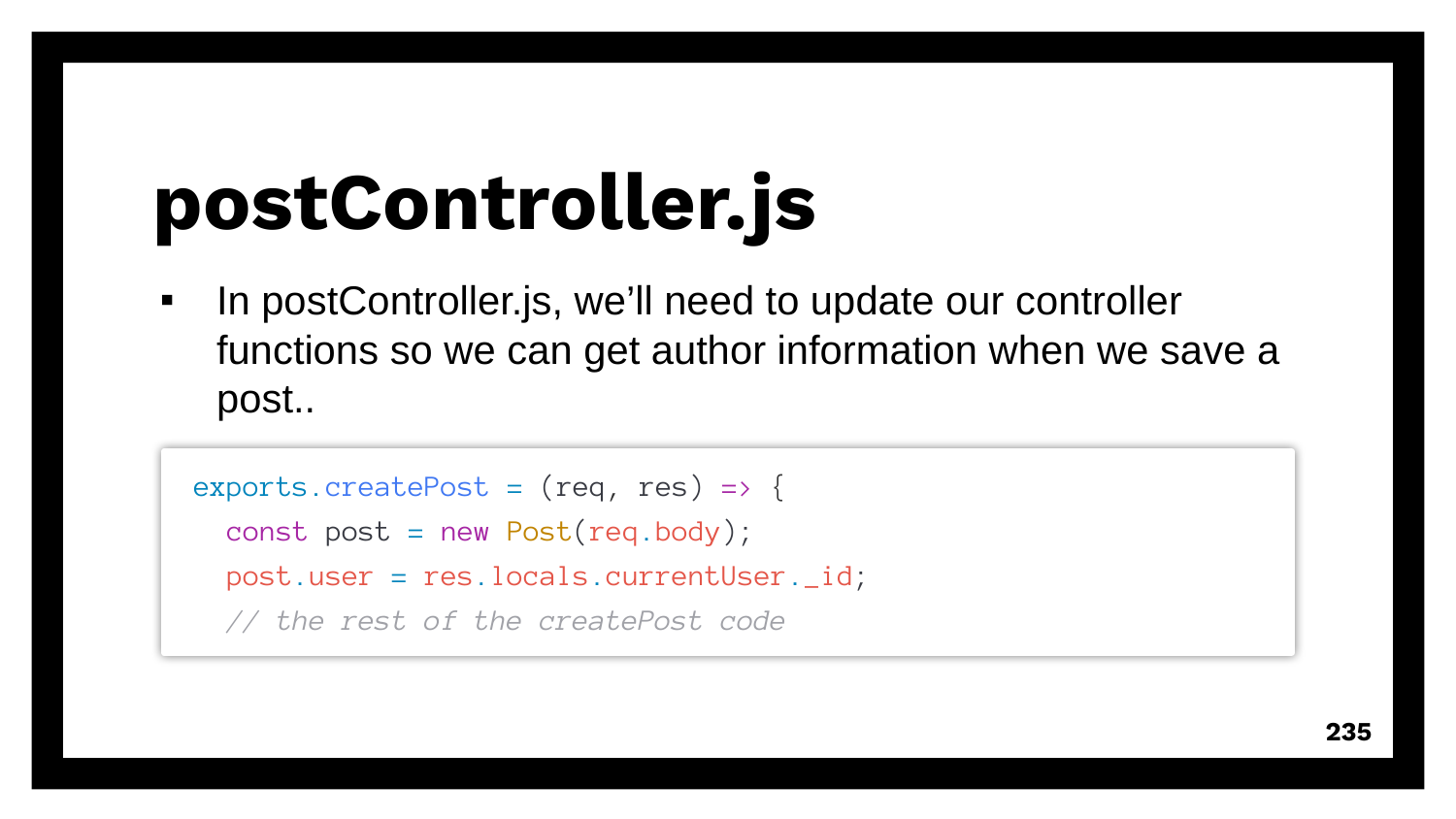

# postController.js
In postController.js, we’ll need to update our controller functions so we can get author information when we save a post..

exports.createPost = (req, res) => {
  const post = new Post(req.body);
  post.user = res.locals.currentUser._id;
  // the rest of the createPost code
235